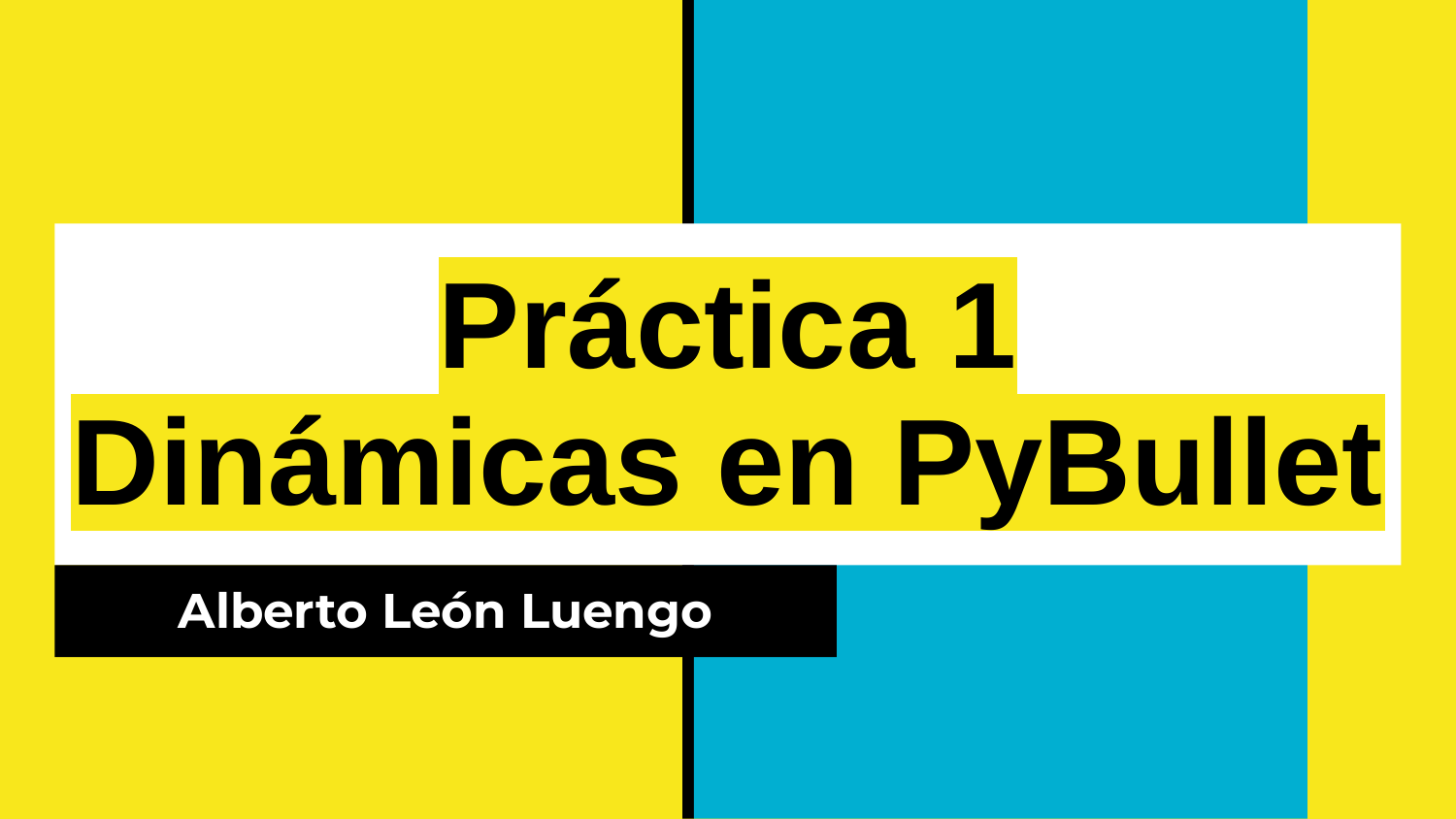

# Práctica 1
Dinámicas en PyBullet
Alberto León Luengo